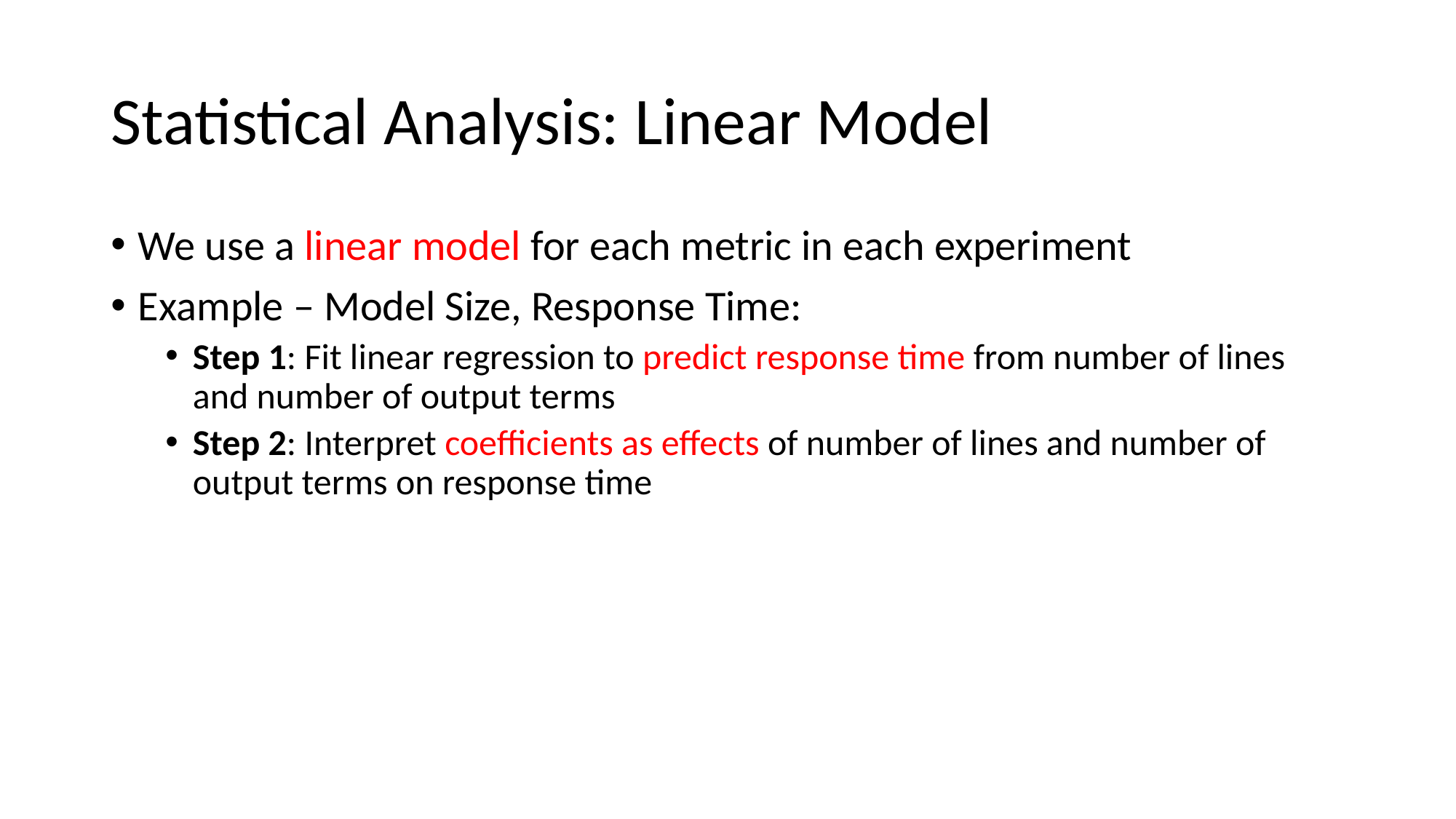

# Statistical Analysis: Linear Model
We use a linear model for each metric in each experiment
Example – Model Size, Response Time:
Step 1: Fit linear regression to predict response time from number of lines and number of output terms
Step 2: Interpret coefficients as effects of number of lines and number of output terms on response time